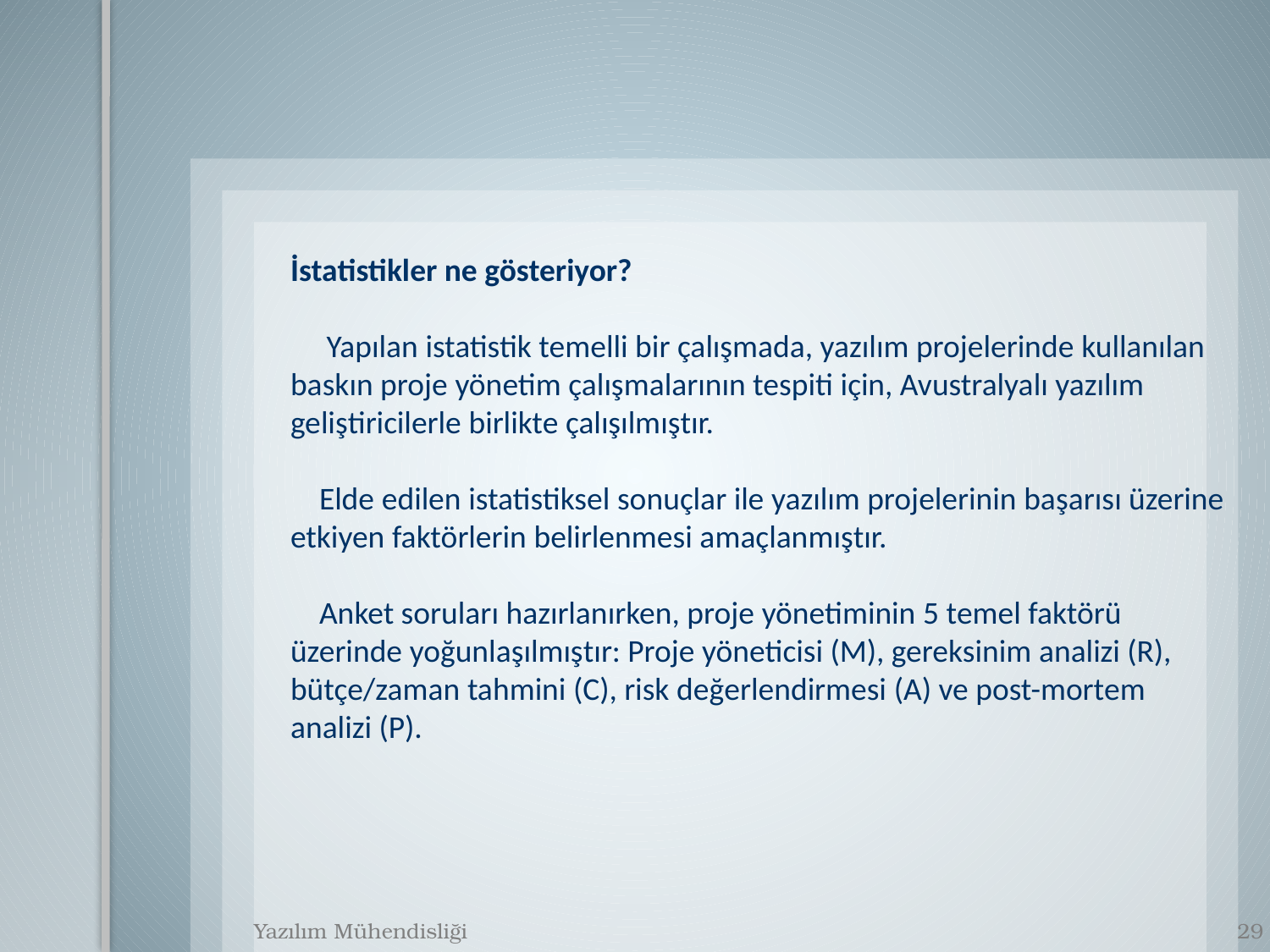

İstatistikler ne gösteriyor?

     Yapılan istatistik temelli bir çalışmada, yazılım projelerinde kullanılan baskın proje yönetim çalışmalarının tespiti için, Avustralyalı yazılım geliştiricilerle birlikte çalışılmıştır.

    Elde edilen istatistiksel sonuçlar ile yazılım projelerinin başarısı üzerine etkiyen faktörlerin belirlenmesi amaçlanmıştır.

    Anket soruları hazırlanırken, proje yönetiminin 5 temel faktörü üzerinde yoğunlaşılmıştır: Proje yöneticisi (M), gereksinim analizi (R), bütçe/zaman tahmini (C), risk değerlendirmesi (A) ve post-mortem analizi (P).

Yazılım Mühendisliği
29